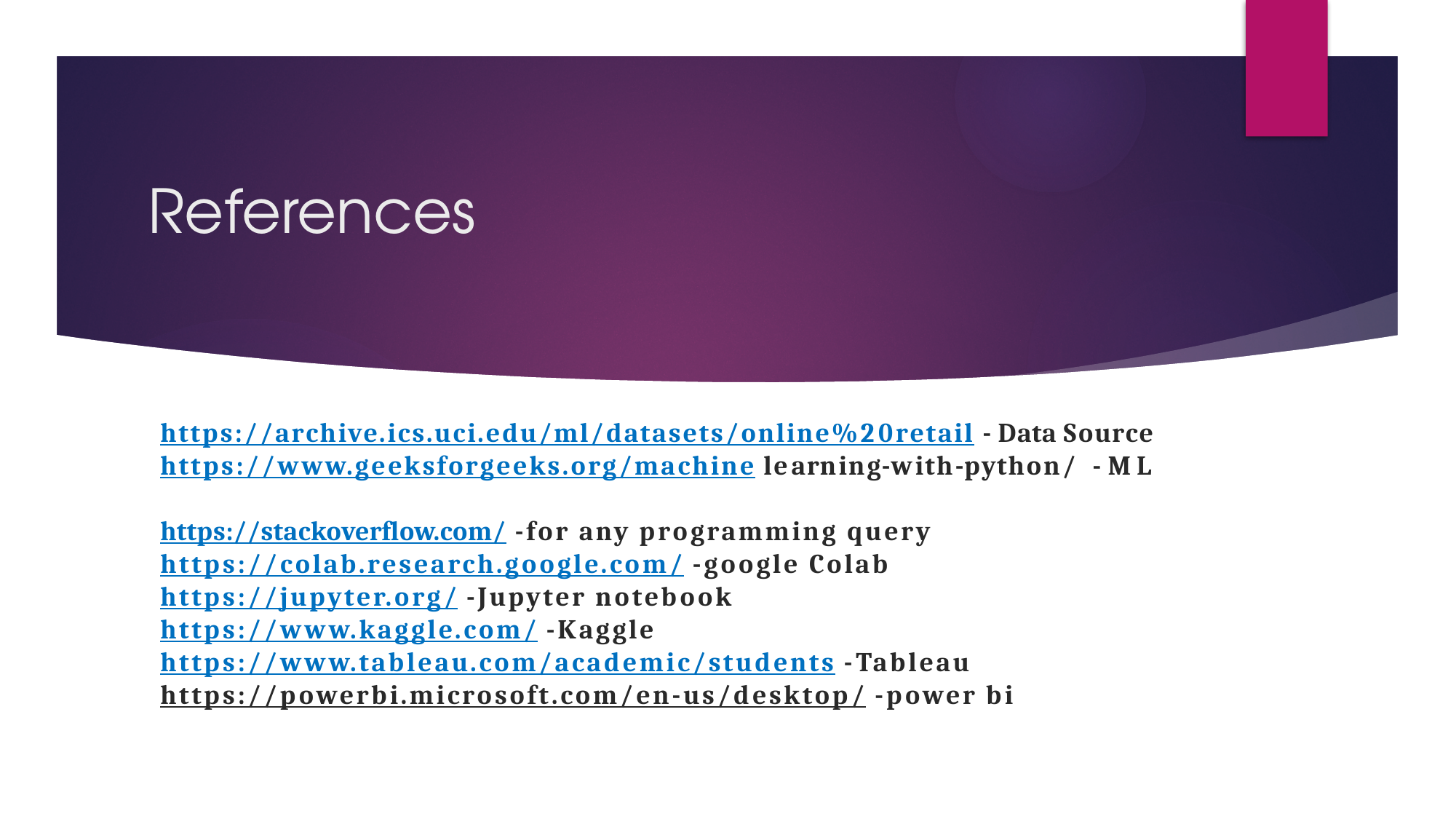

# References

https://archive.ics.uci.edu/ml/datasets/online%20retail - Data Source
https://www.geeksforgeeks.org/machine learning-with-python/ - M    L
https://stackoverflow.com/ -for any programming query
https://colab.research.google.com/ -google Colab
https://jupyter.org/ -Jupyter notebook
https://www.kaggle.com/ -Kaggle
https://www.tableau.com/academic/students -Tableau
https://powerbi.microsoft.com/en-us/desktop/ -power bi